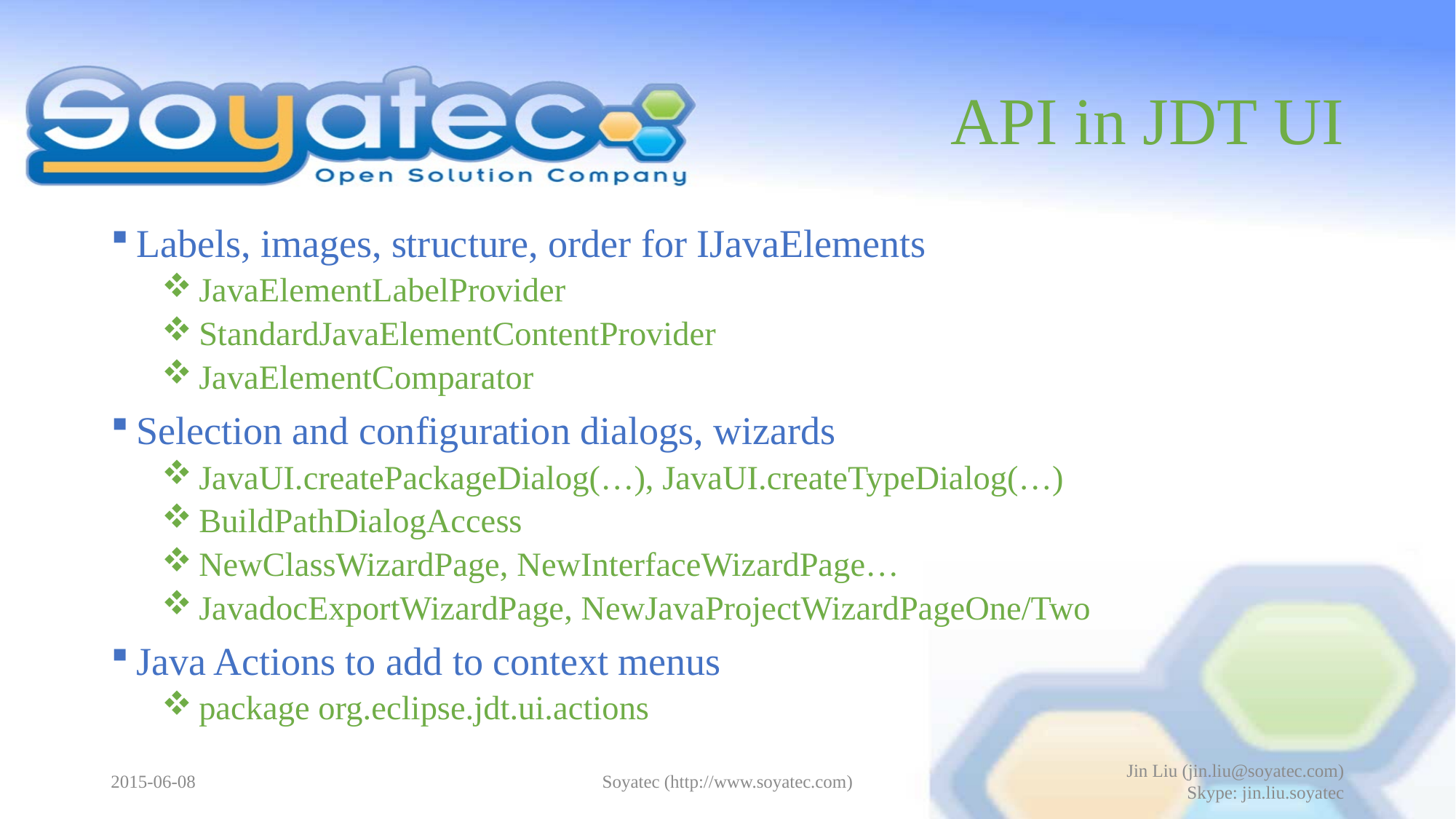

# API in JDT UI
Labels, images, structure, order for IJavaElements
 JavaElementLabelProvider
 StandardJavaElementContentProvider
 JavaElementComparator
Selection and configuration dialogs, wizards
 JavaUI.createPackageDialog(…), JavaUI.createTypeDialog(…)
 BuildPathDialogAccess
 NewClassWizardPage, NewInterfaceWizardPage…
 JavadocExportWizardPage, NewJavaProjectWizardPageOne/Two
Java Actions to add to context menus
 package org.eclipse.jdt.ui.actions
2015-06-08
Soyatec (http://www.soyatec.com)
Jin Liu (jin.liu@soyatec.com)
Skype: jin.liu.soyatec